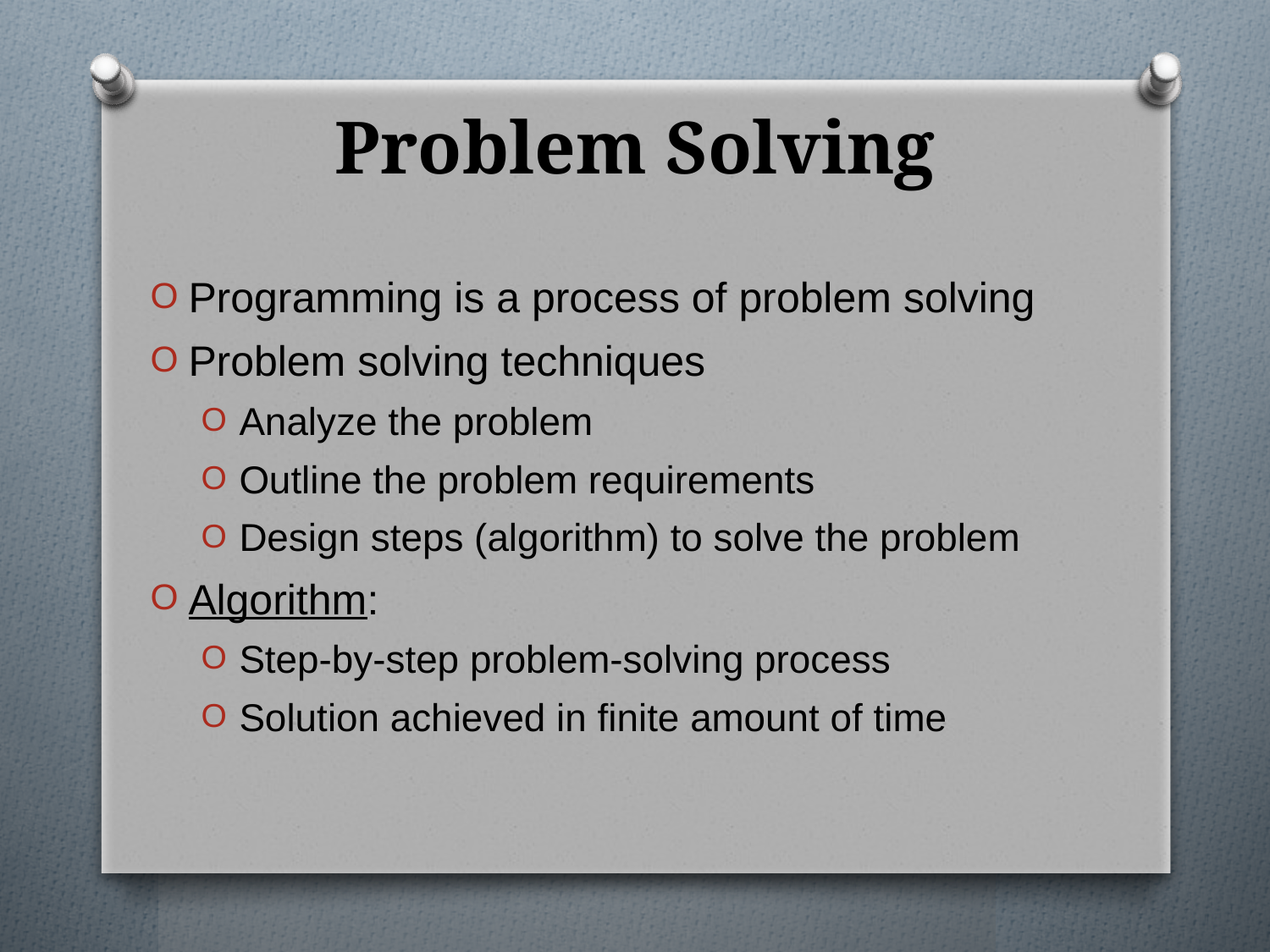

# Problem Solving
Programming is a process of problem solving
Problem solving techniques
Analyze the problem
Outline the problem requirements
Design steps (algorithm) to solve the problem
Algorithm:
Step-by-step problem-solving process
Solution achieved in finite amount of time